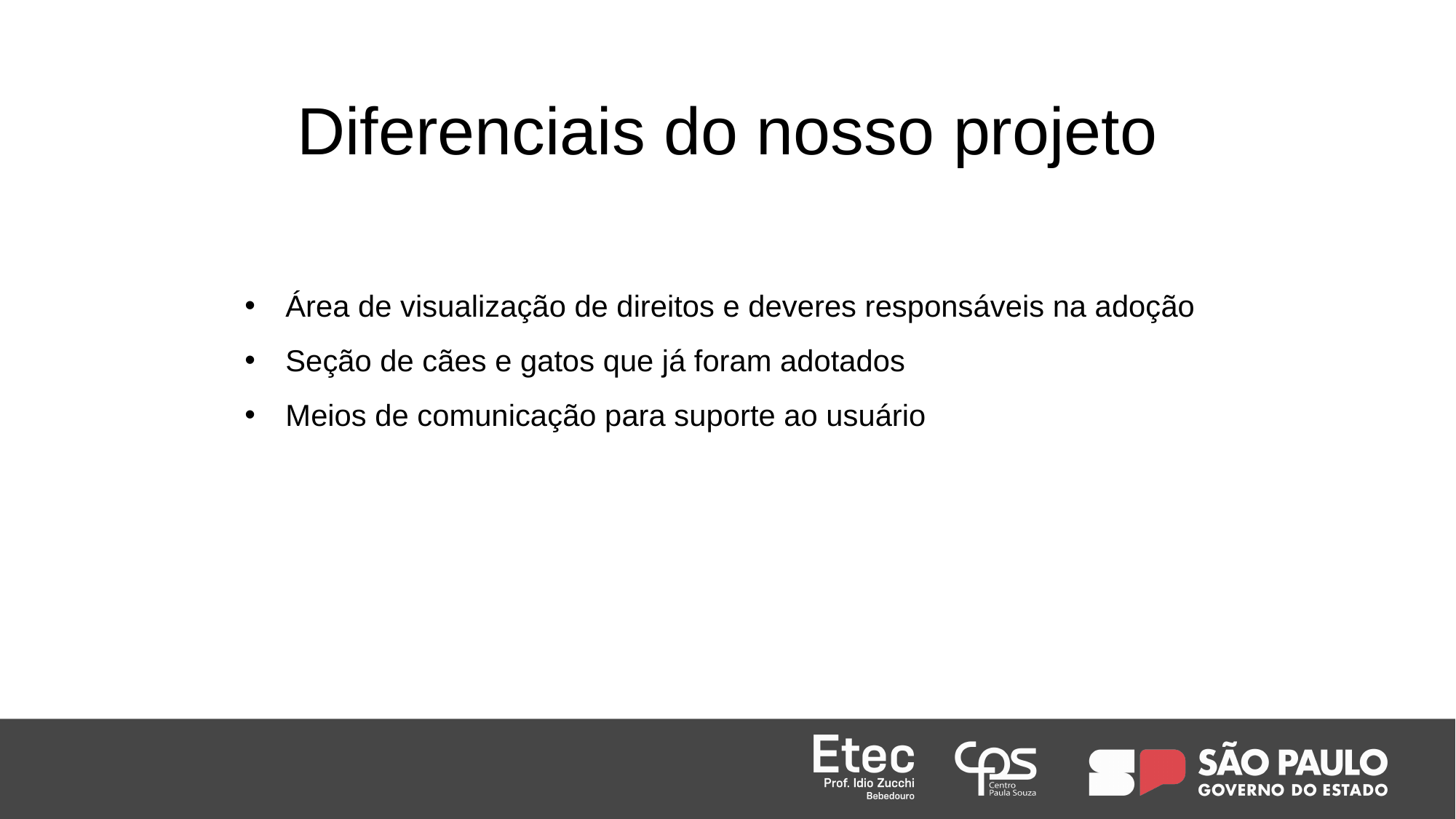

Diferenciais do nosso projeto
Área de visualização de direitos e deveres responsáveis na adoção
Seção de cães e gatos que já foram adotados
Meios de comunicação para suporte ao usuário